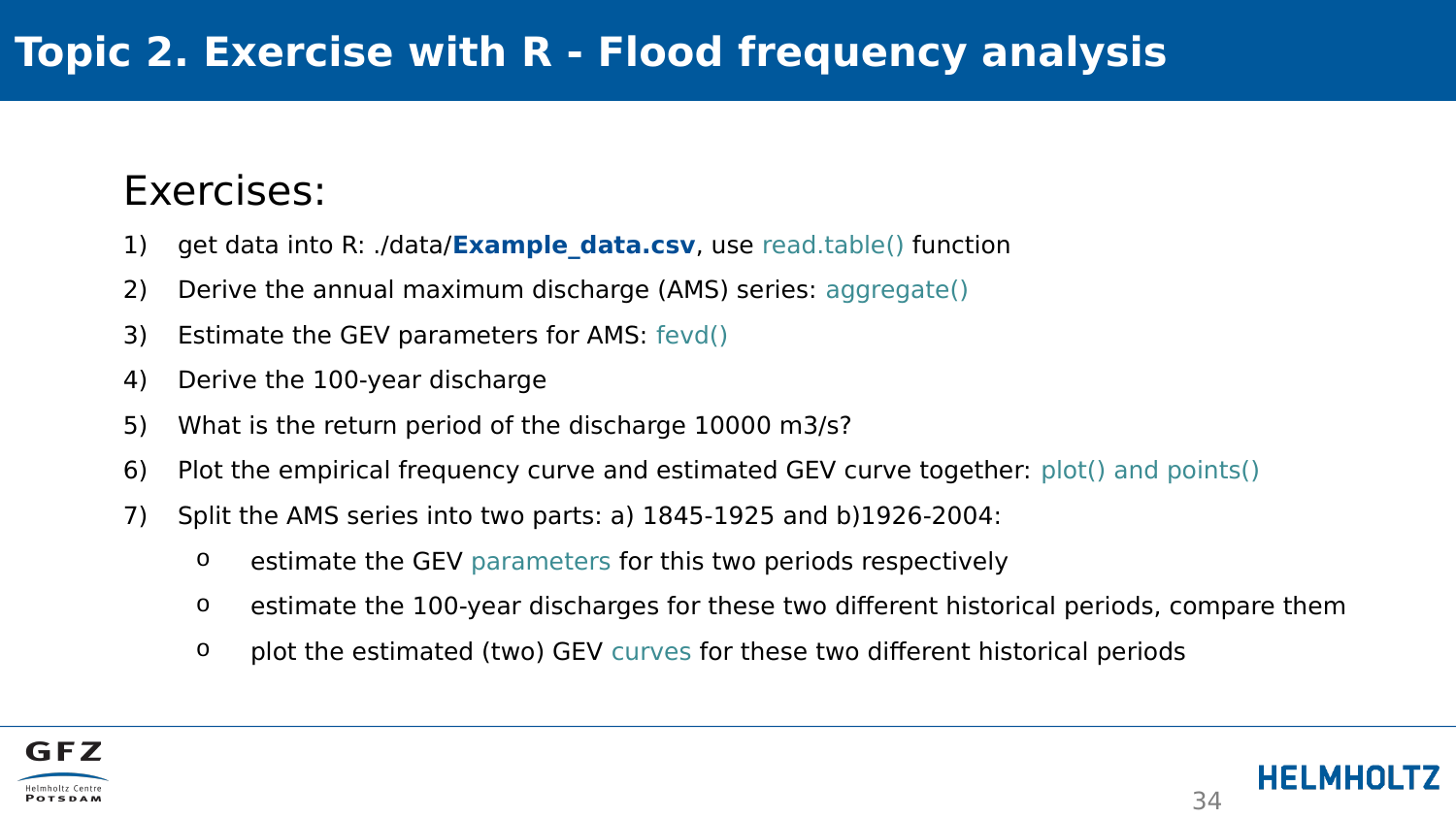

Topic 2. Exercise with R - Flood frequency analysis
Exercises:
get data into R: ./data/Example_data.csv, use read.table() function
Derive the annual maximum discharge (AMS) series: aggregate()
Estimate the GEV parameters for AMS: fevd()
Derive the 100-year discharge
What is the return period of the discharge 10000 m3/s?
Plot the empirical frequency curve and estimated GEV curve together: plot() and points()
Split the AMS series into two parts: a) 1845-1925 and b)1926-2004:
estimate the GEV parameters for this two periods respectively
estimate the 100-year discharges for these two different historical periods, compare them
plot the estimated (two) GEV curves for these two different historical periods
34